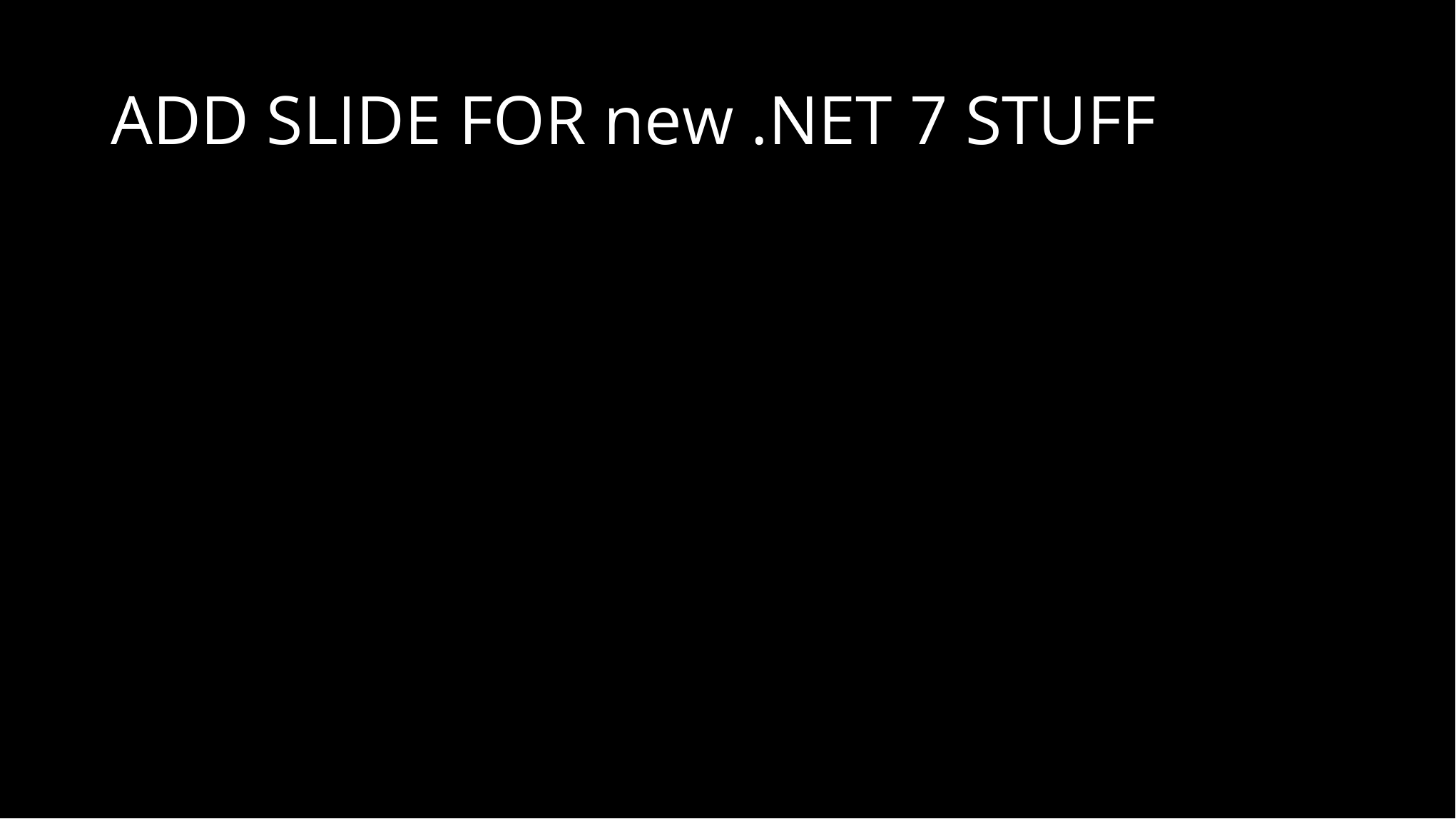

# ADD SLIDE FOR new .NET 7 STUFF